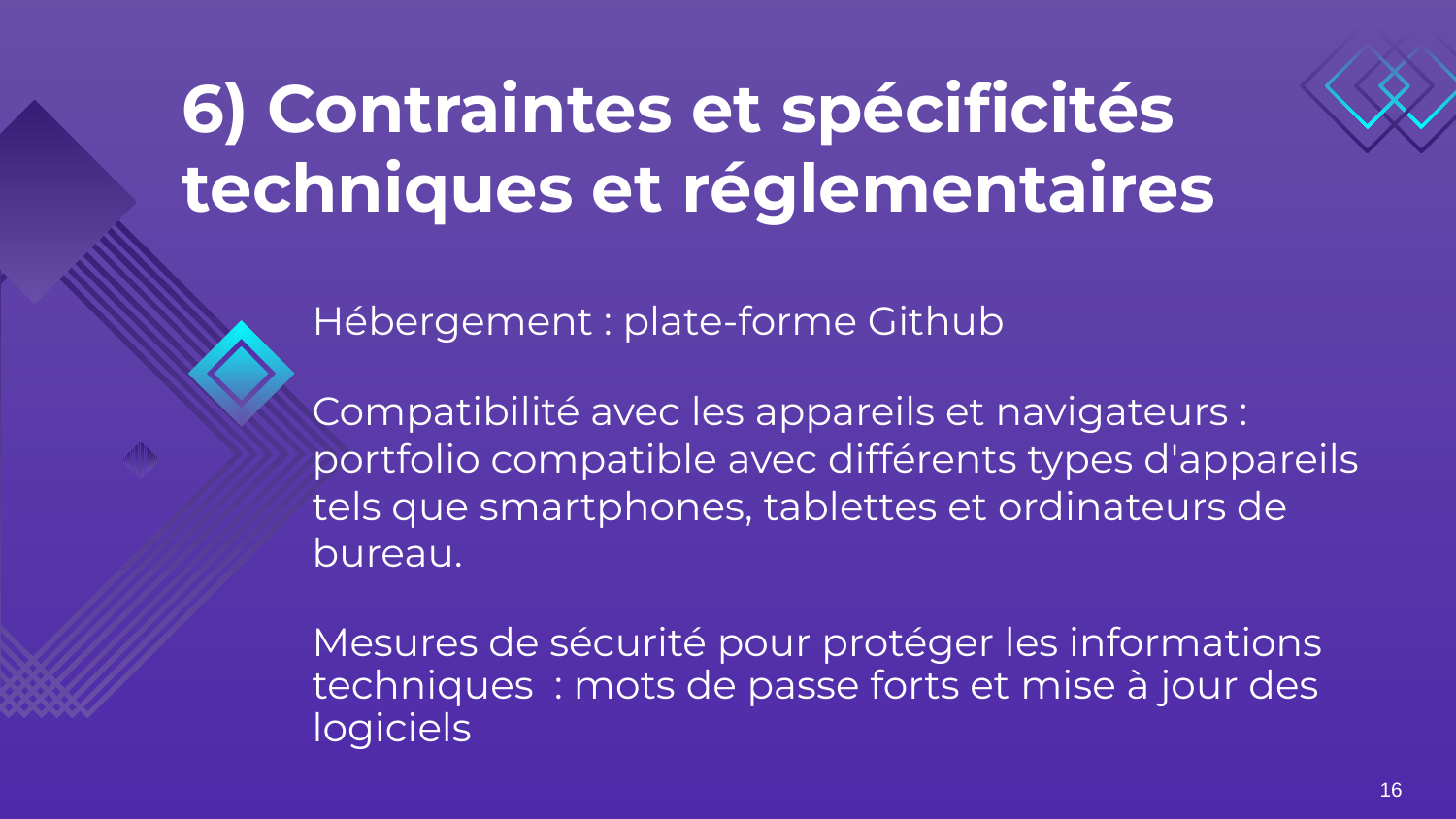

# 6) Contraintes et spécificités techniques et réglementaires

Hébergement : plate-forme Github

Compatibilité avec les appareils et navigateurs : portfolio compatible avec différents types d'appareils tels que smartphones, tablettes et ordinateurs de bureau.

Mesures de sécurité pour protéger les informations techniques  : mots de passe forts et mise à jour des logiciels

16